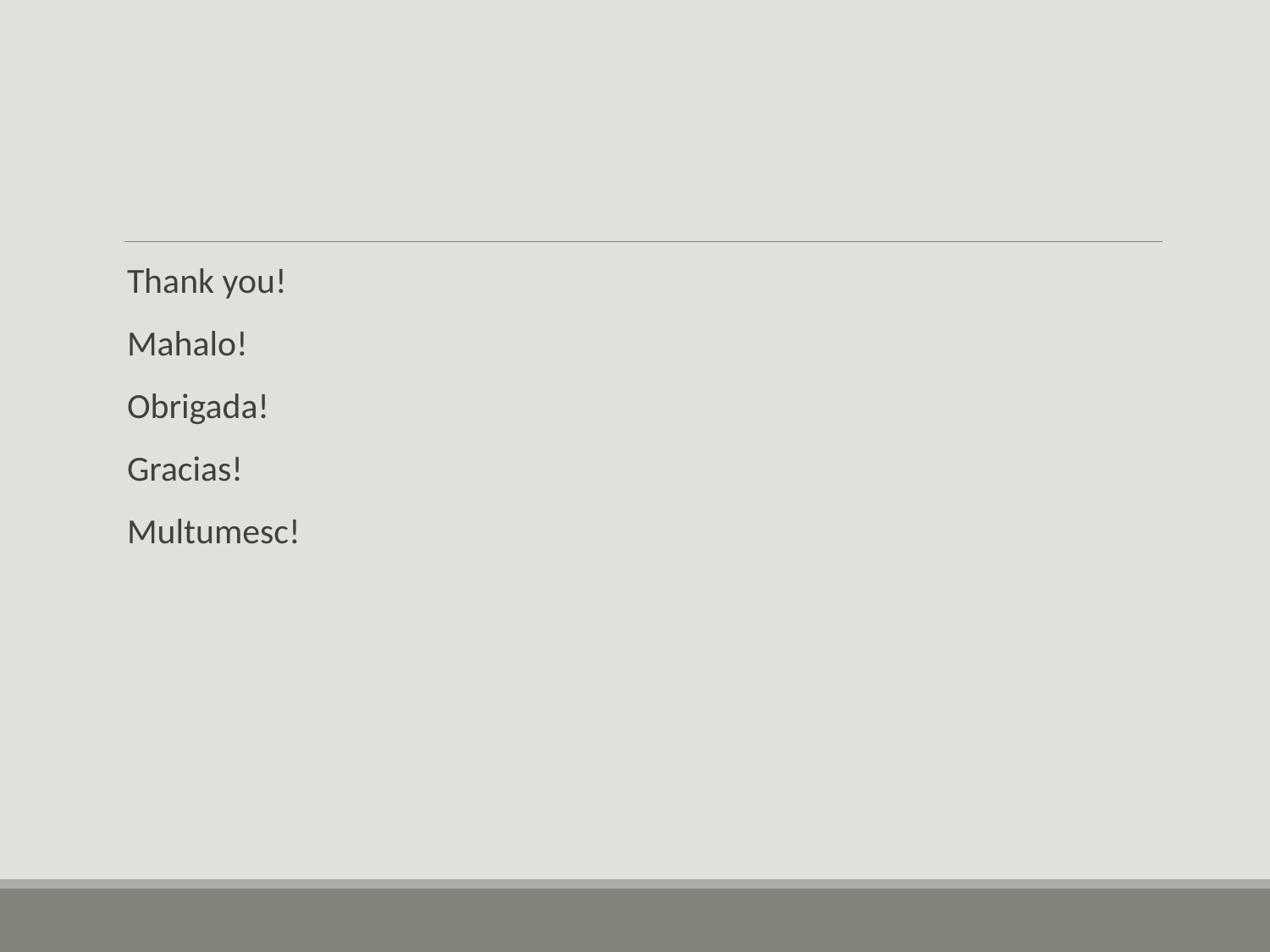

#
Thank you!
Mahalo!
Obrigada!
Gracias!
Multumesc!